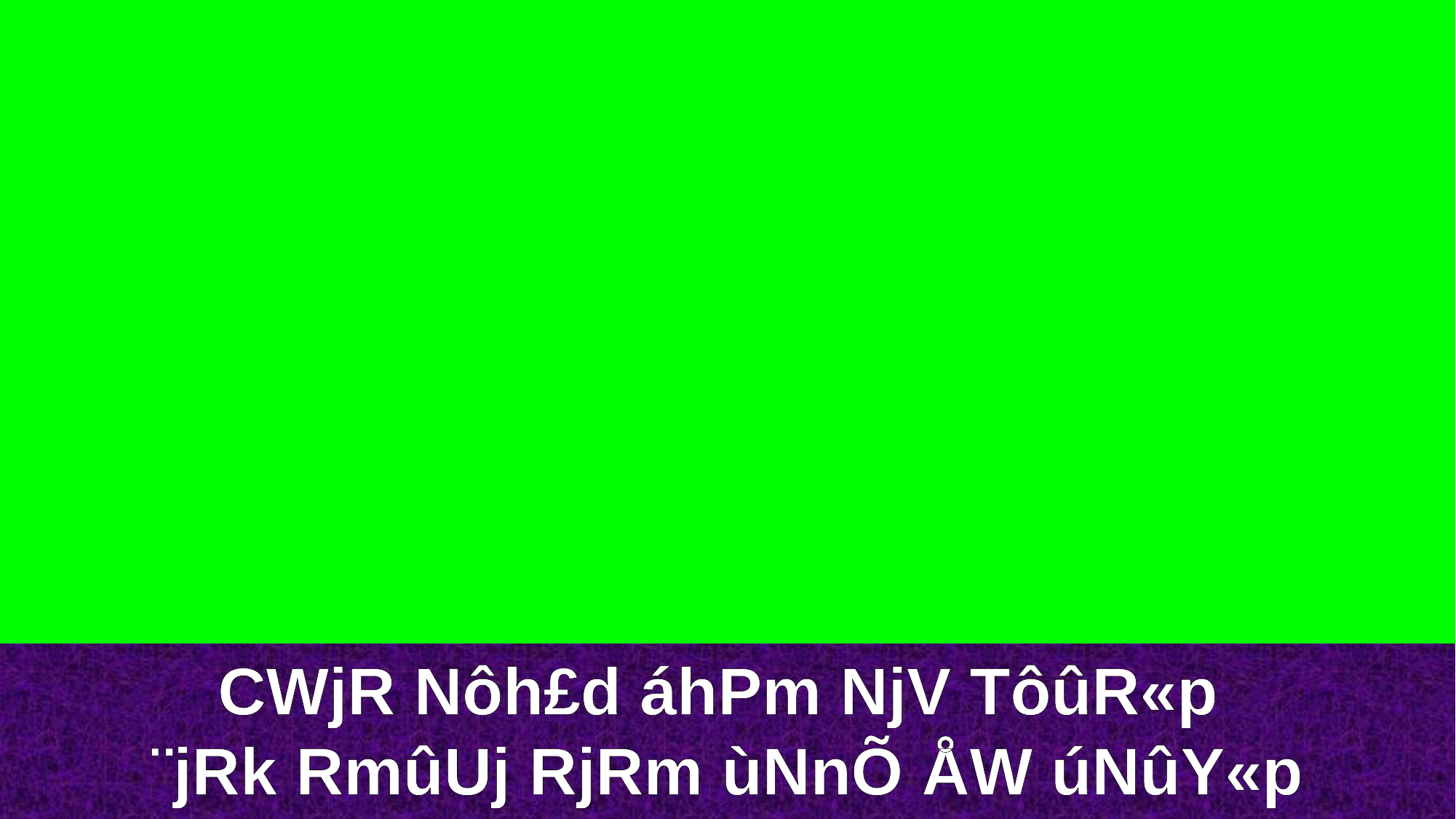

CWjR Nôh£d áhPm NjV TôûR«p
¨jRk RmûUj RjRm ùNnÕ ÅW úNûY«p